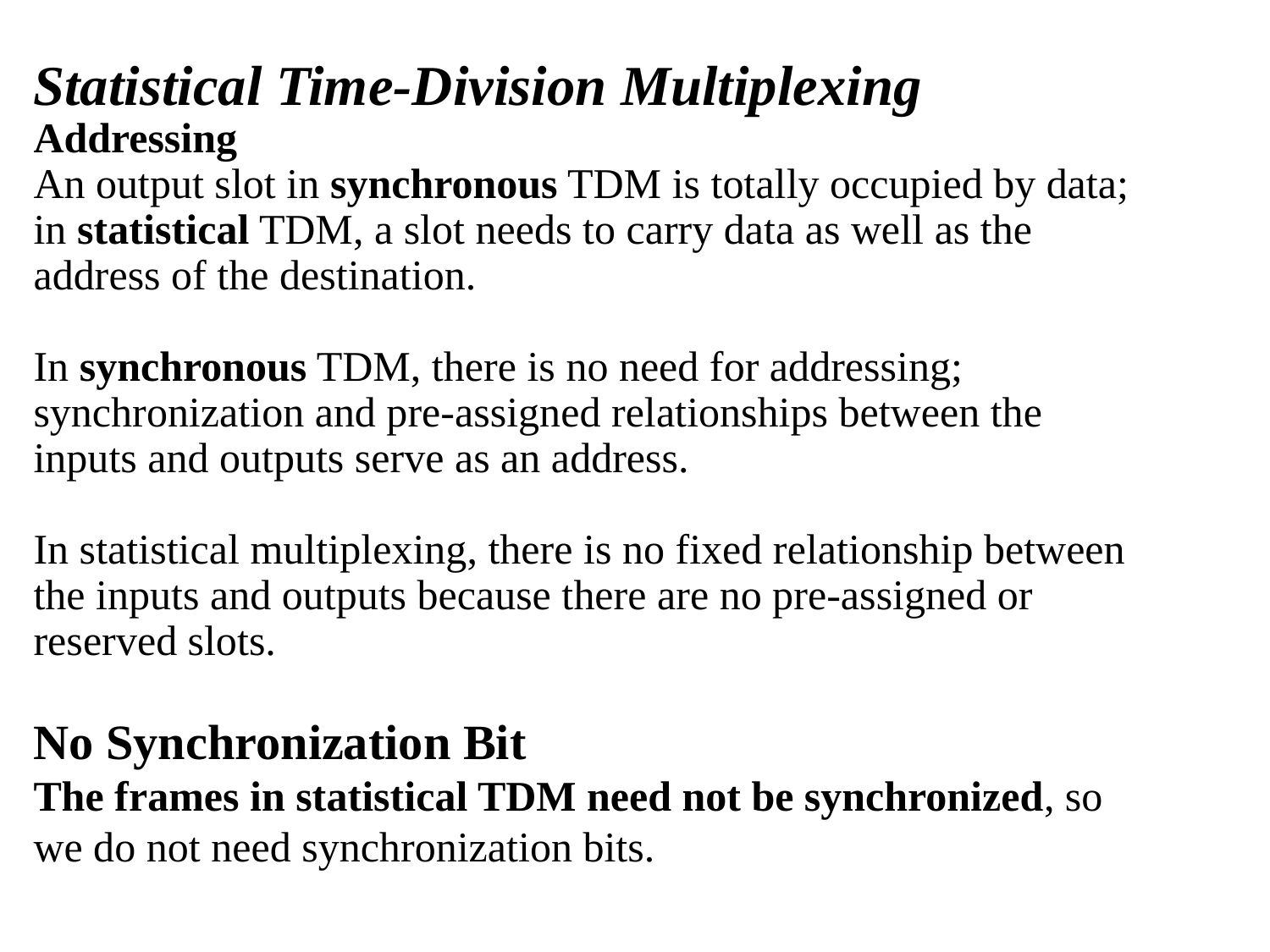

Statistical Time-Division Multiplexing
Addressing
An output slot in synchronous TDM is totally occupied by data; in statistical TDM, a slot needs to carry data as well as the address of the destination.

In synchronous TDM, there is no need for addressing; synchronization and pre-assigned relationships between the inputs and outputs serve as an address.

In statistical multiplexing, there is no fixed relationship between the inputs and outputs because there are no pre-assigned or reserved slots.

No Synchronization Bit
The frames in statistical TDM need not be synchronized, so we do not need synchronization bits.